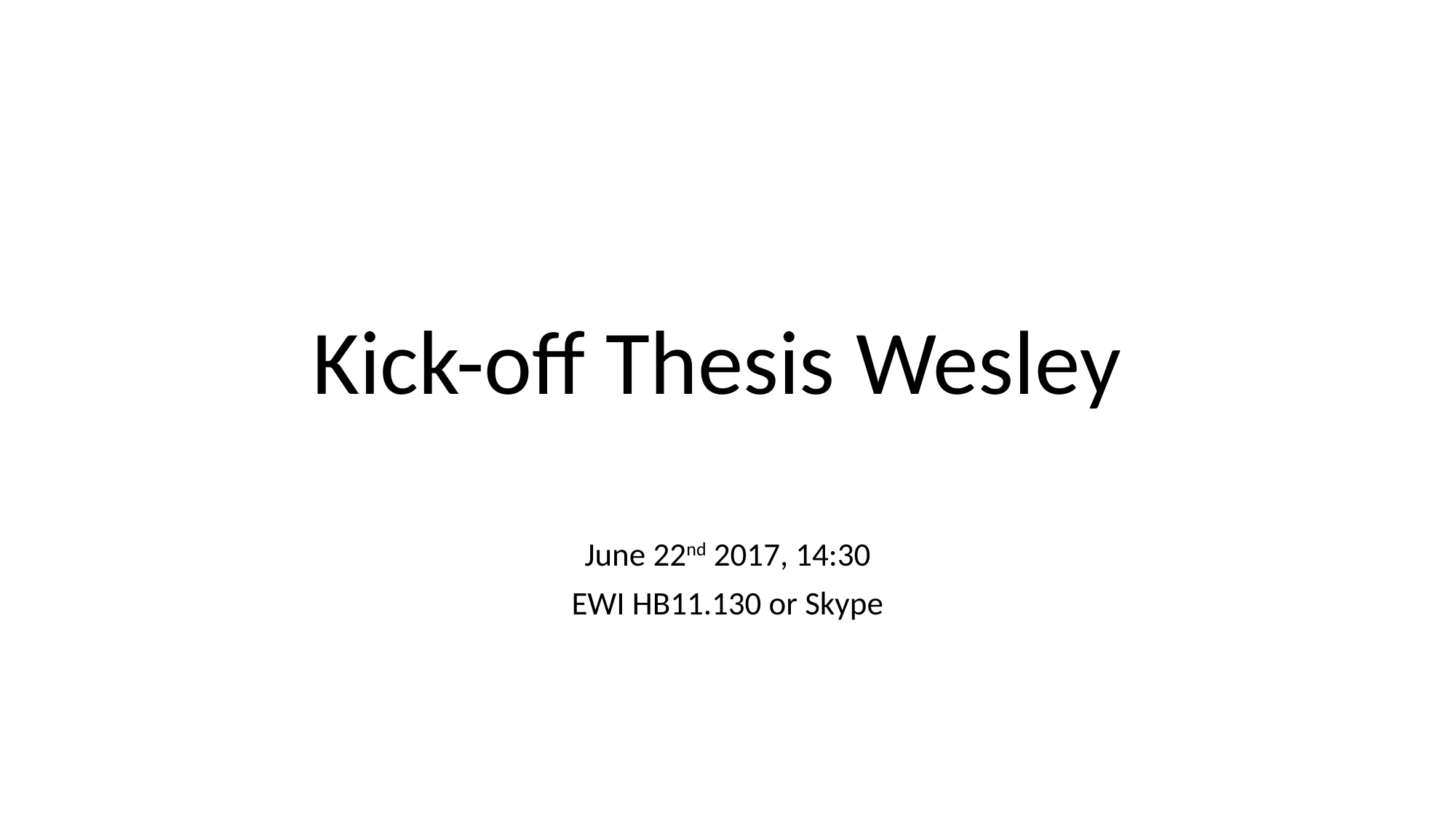

# Kick-off Thesis Wesley

June 22nd 2017, 14:30
EWI HB11.130 or Skype